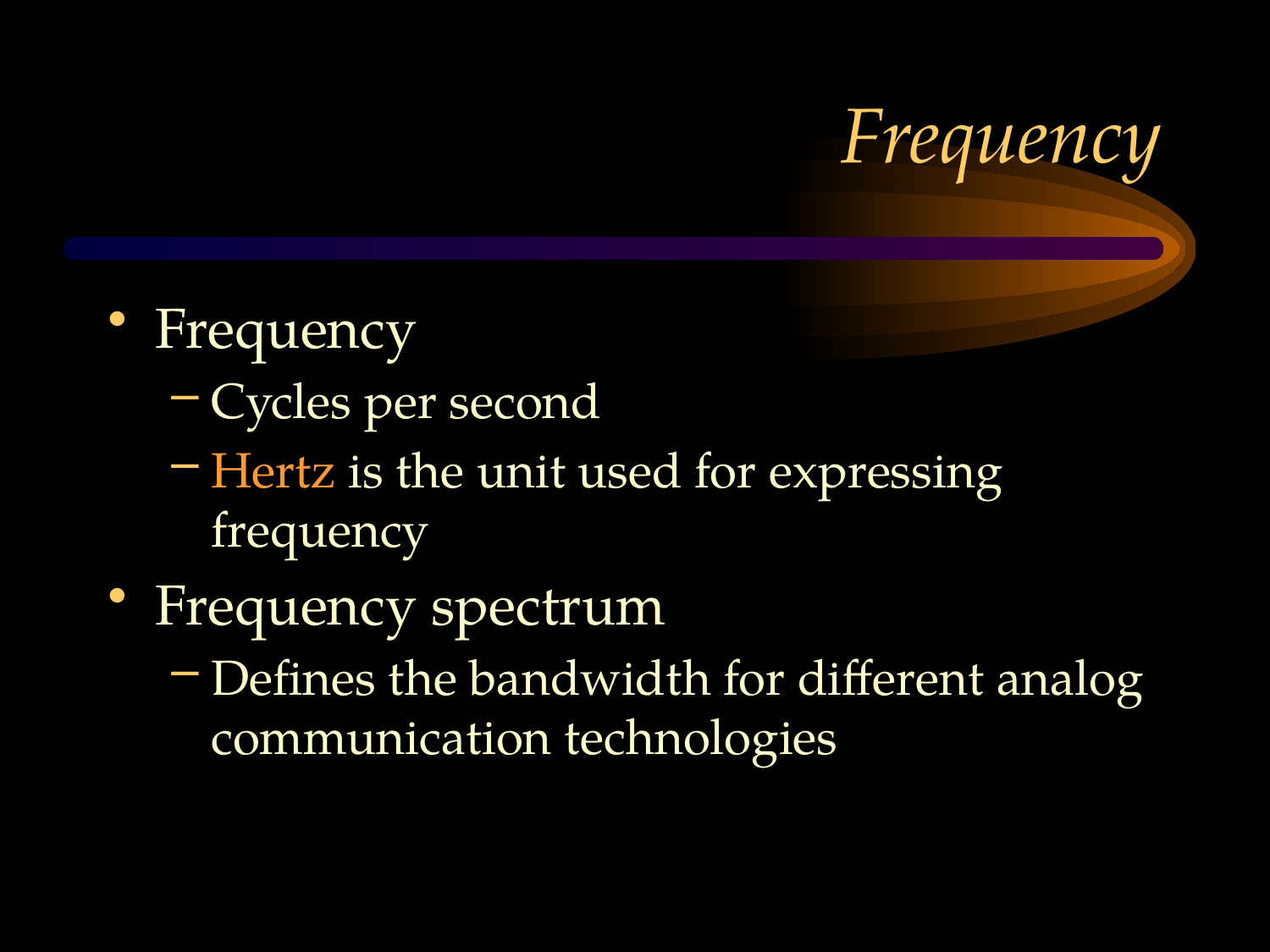

# Frequency
Frequency
Cycles per second
Hertz is the unit used for expressing frequency
Frequency spectrum
Defines the bandwidth for different analog communication technologies